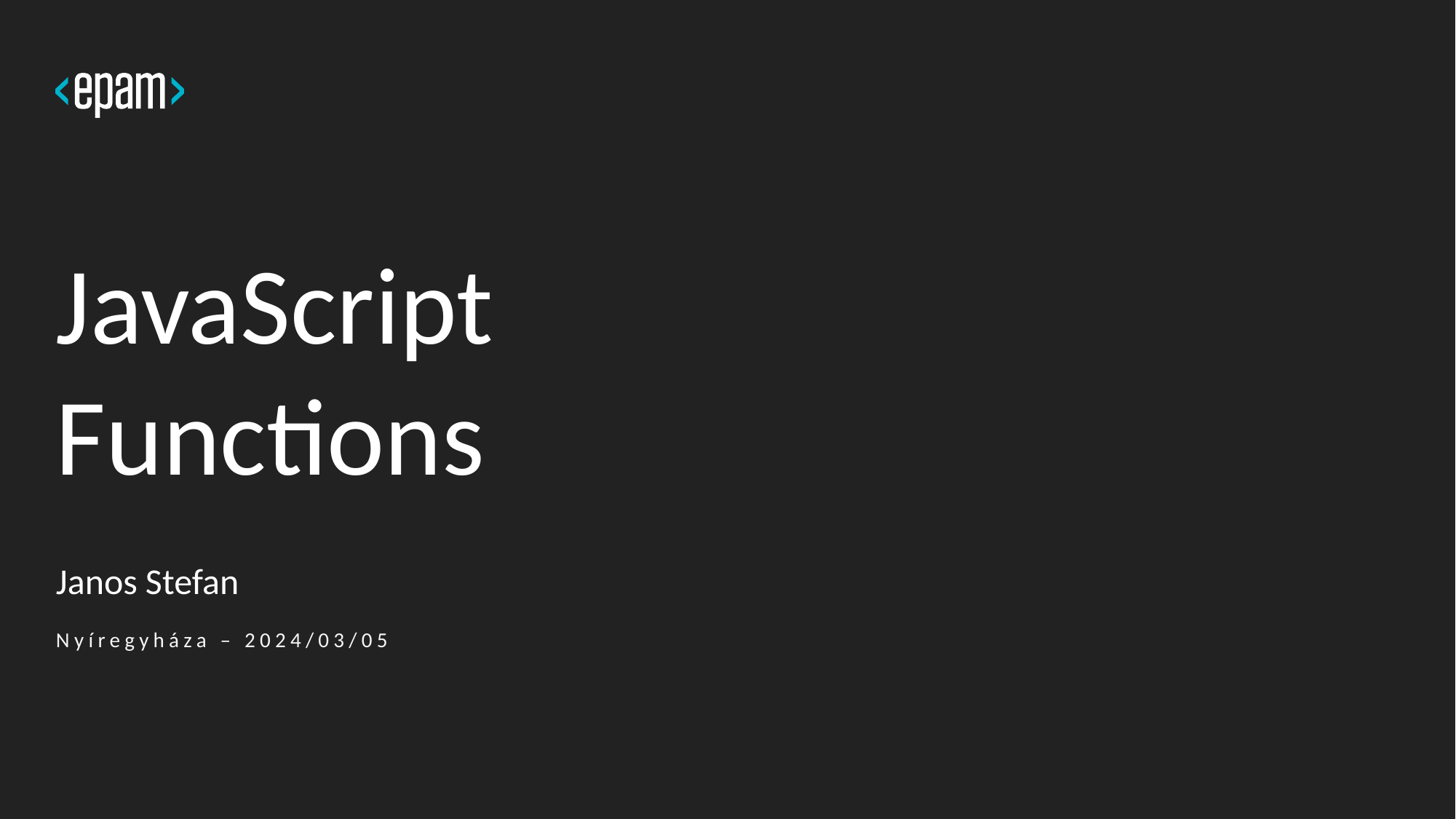

# JavaScript Functions
Janos Stefan
Nyíregyháza – 2024/03/05